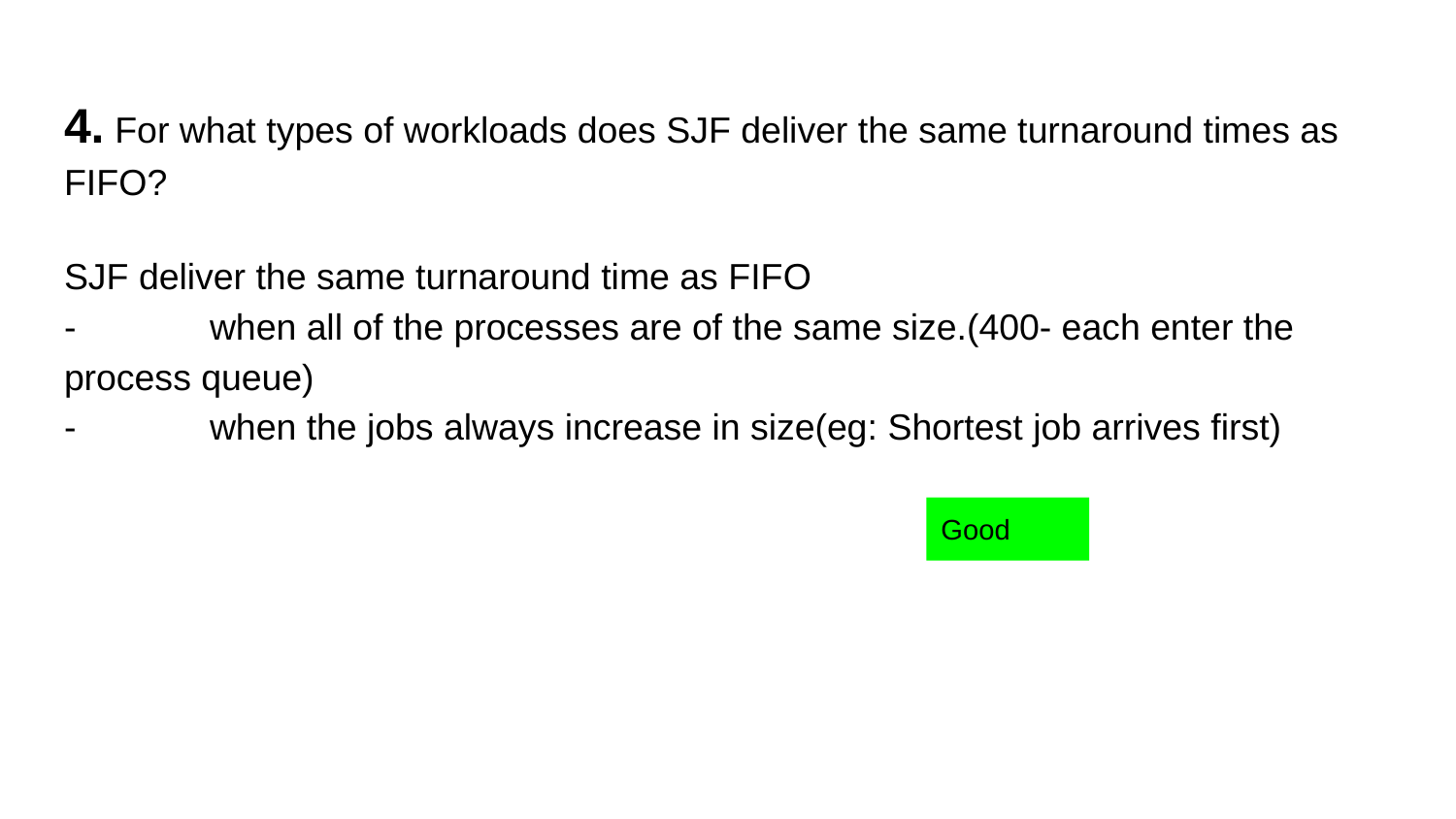

# 4. For what types of workloads does SJF deliver the same turnaround times as FIFO?

SJF deliver the same turnaround time as FIFO
-	when all of the processes are of the same size.(400- each enter the          process queue)
-	when the jobs always increase in size(eg: Shortest job arrives first)

Good